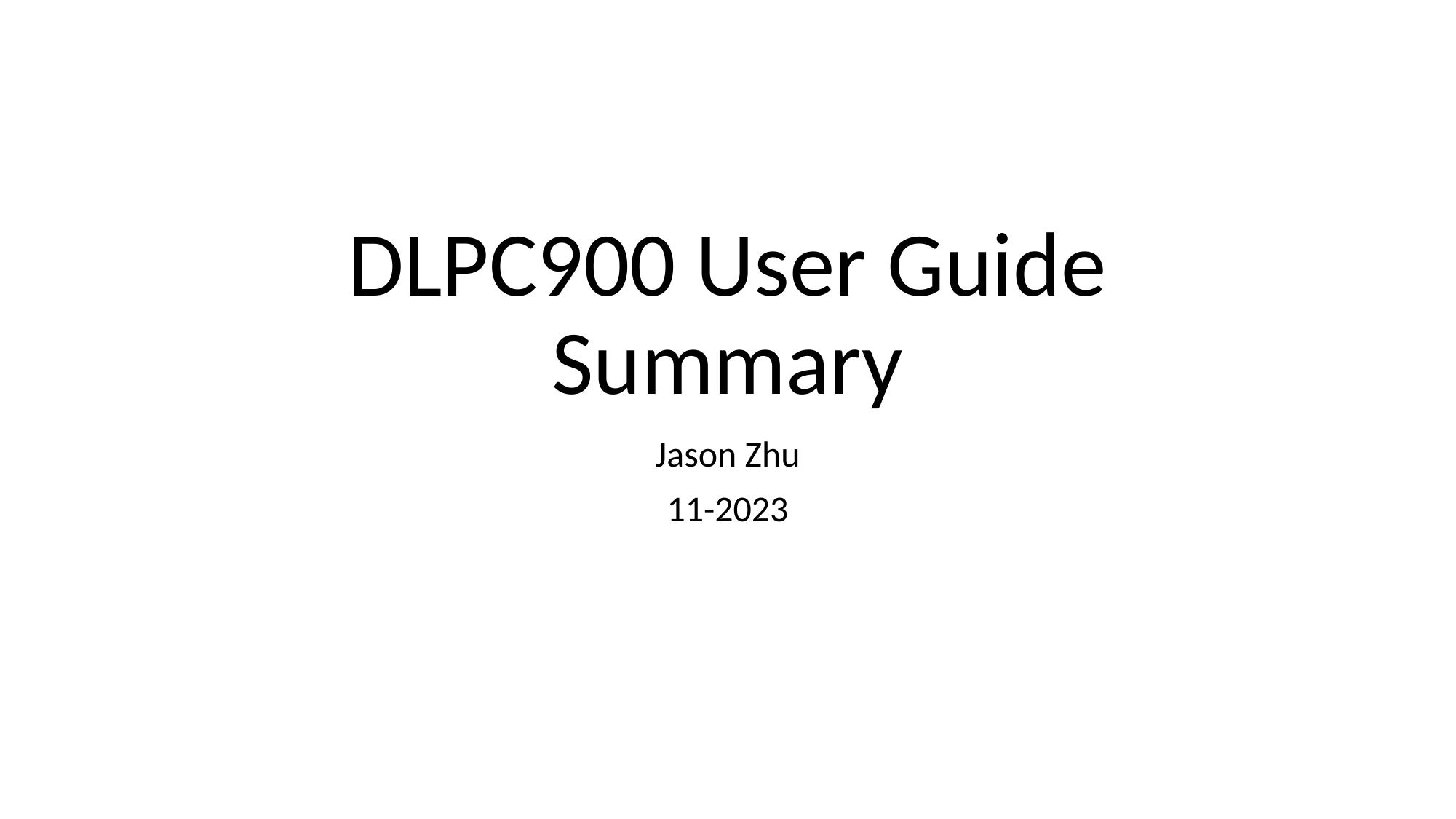

# DLPC900 User Guide Summary
Jason Zhu
11-2023